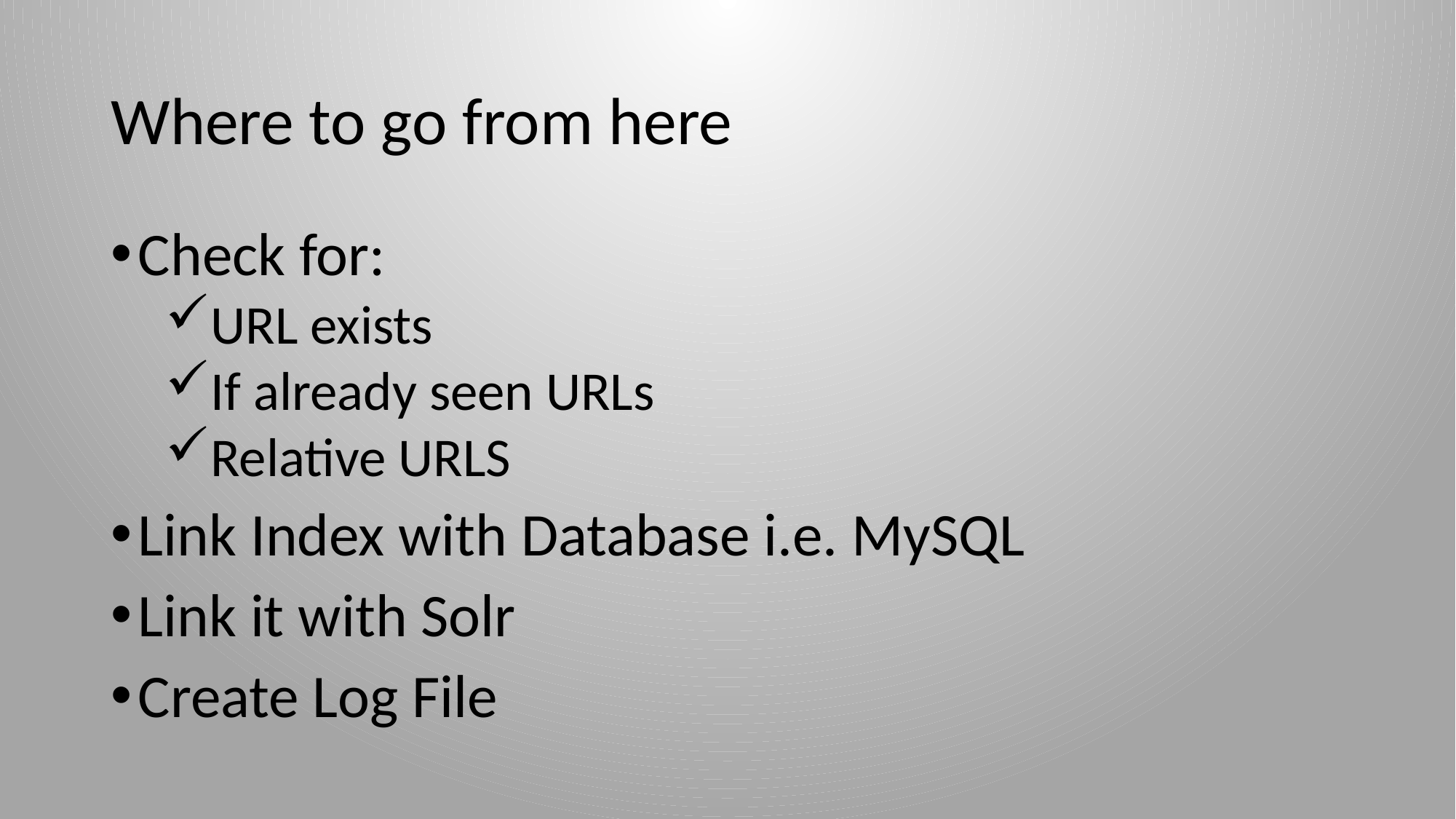

# Where to go from here
Check for:
URL exists
If already seen URLs
Relative URLS
Link Index with Database i.e. MySQL
Link it with Solr
Create Log File